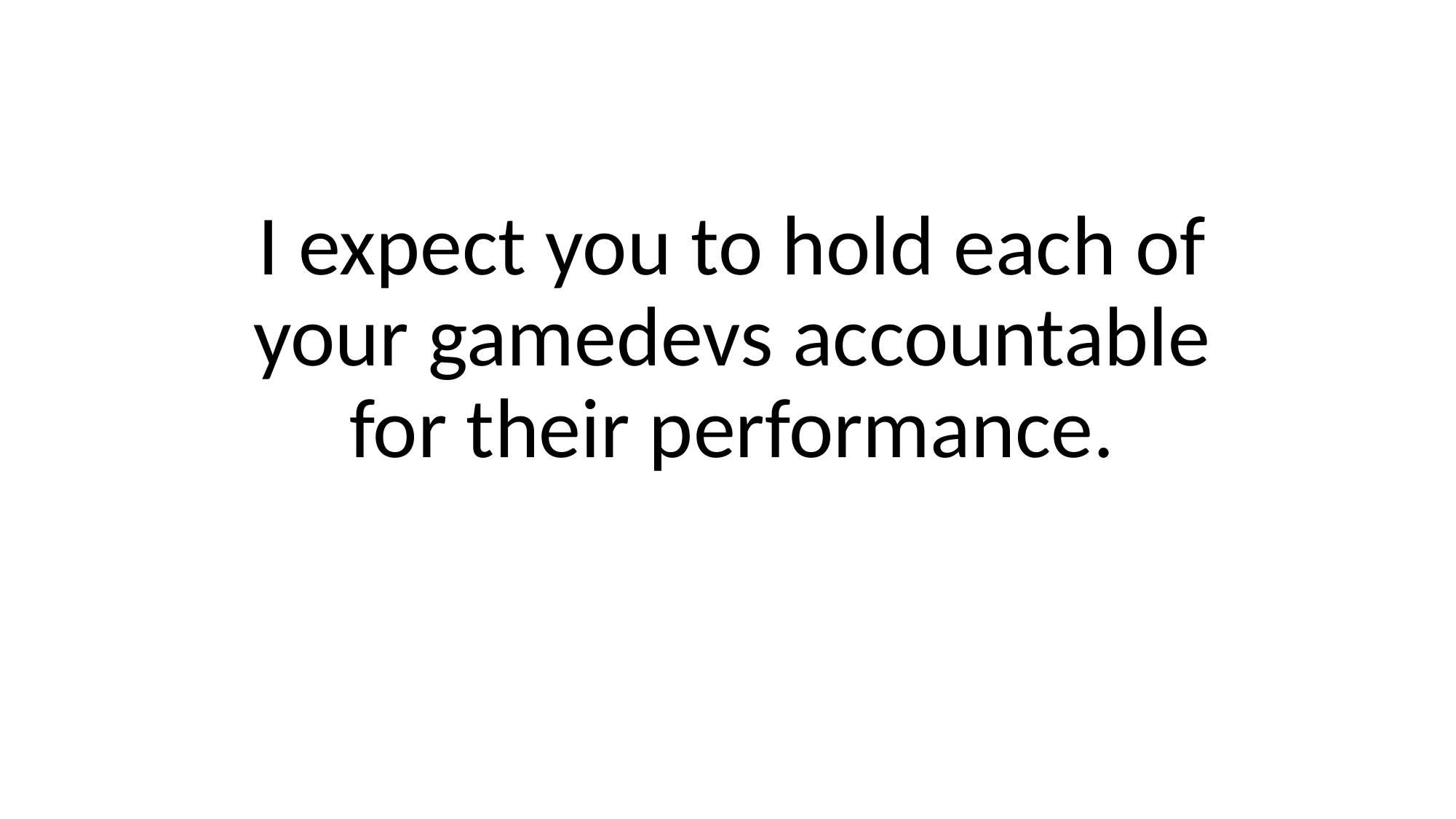

# I expect you to hold each of your gamedevs accountable for their performance.